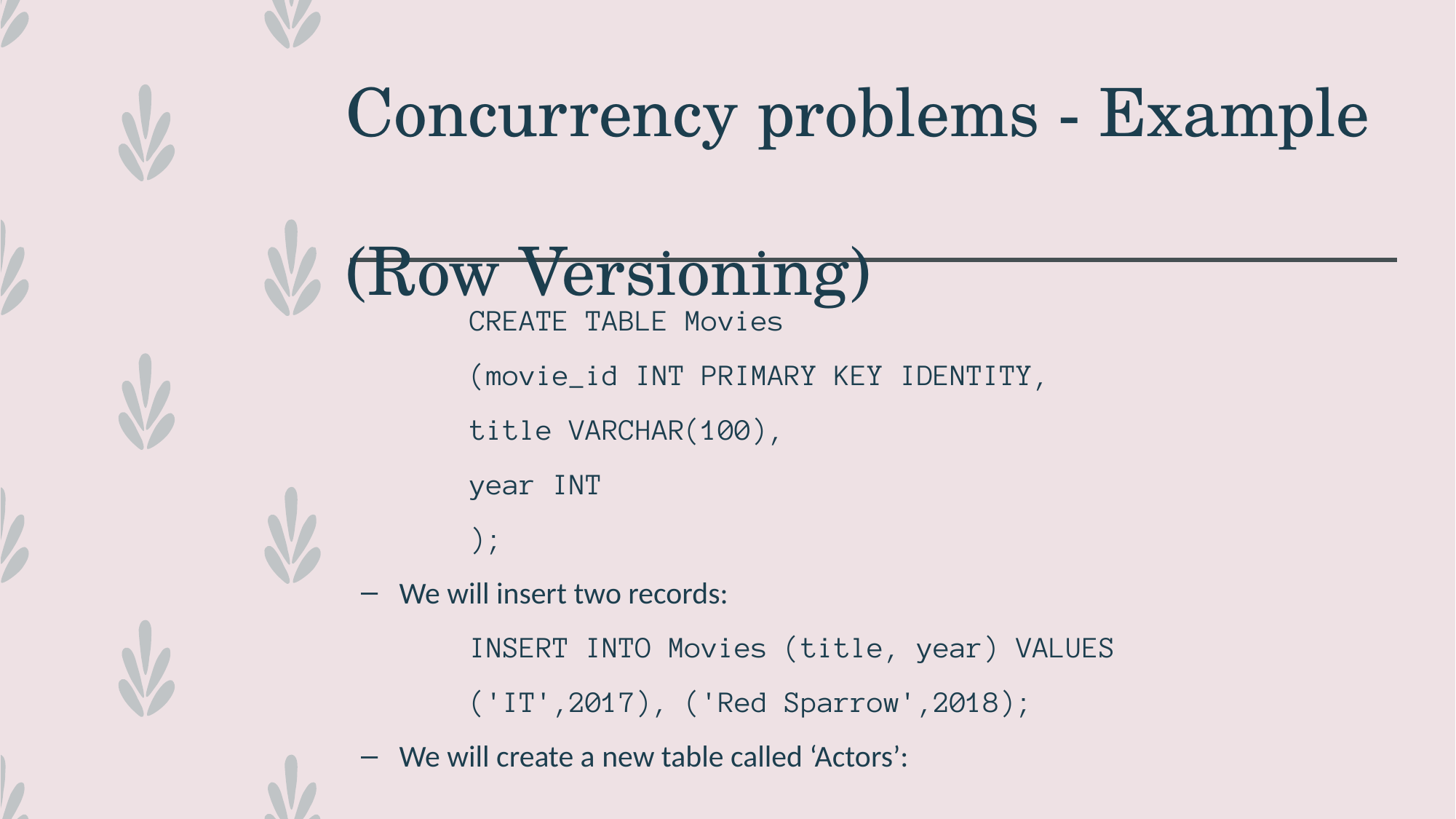

# Concurrency problems - Example (Row Versioning)
	CREATE TABLE Movies
	(movie_id INT PRIMARY KEY IDENTITY,
	title VARCHAR(100),
	year INT
	);
We will insert two records:
	INSERT INTO Movies (title, year) VALUES
	('IT',2017), ('Red Sparrow',2018);
We will create a new table called ‘Actors’: